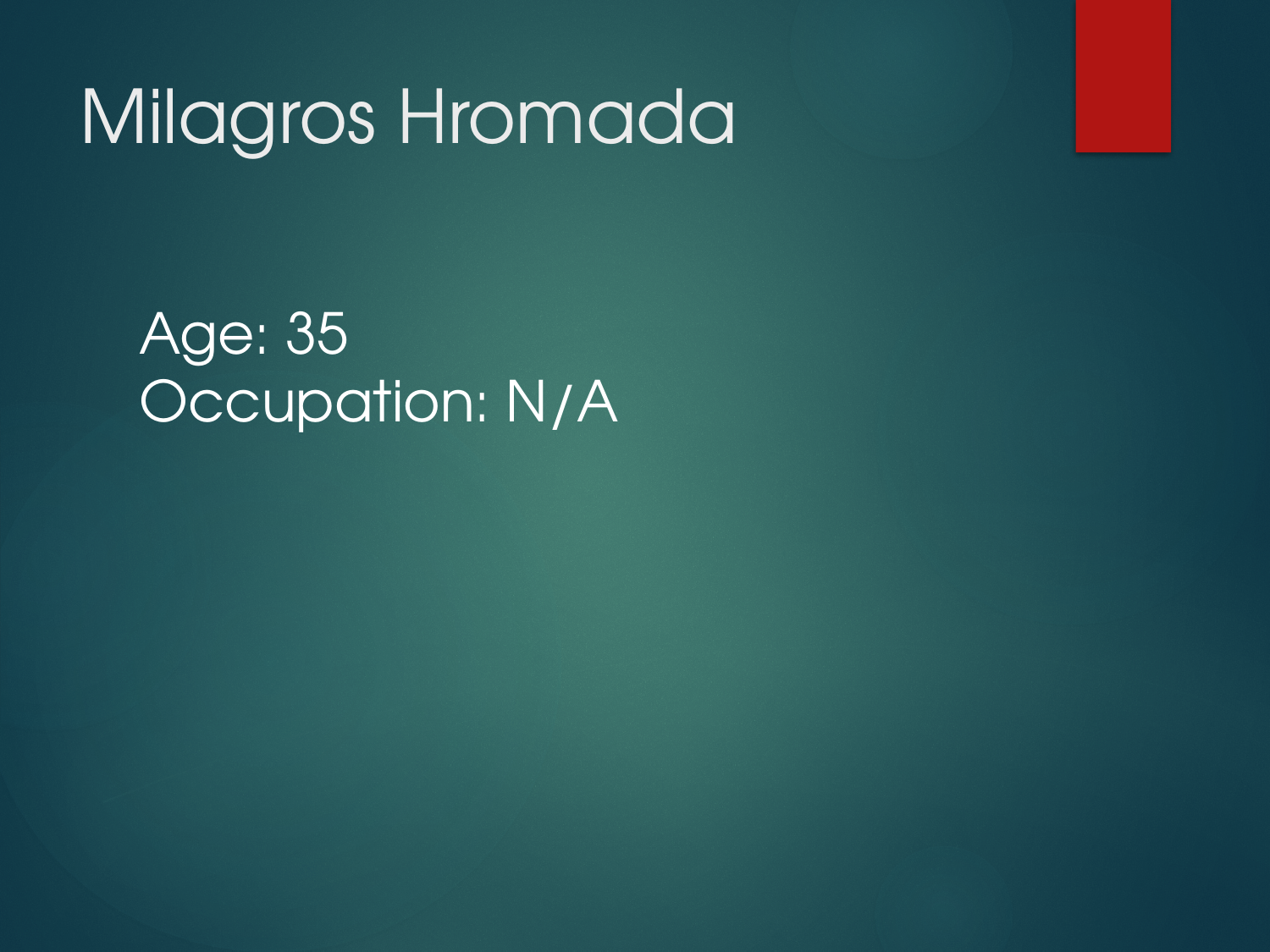

# Milagros Hromada

Age: 35
Occupation: N/A